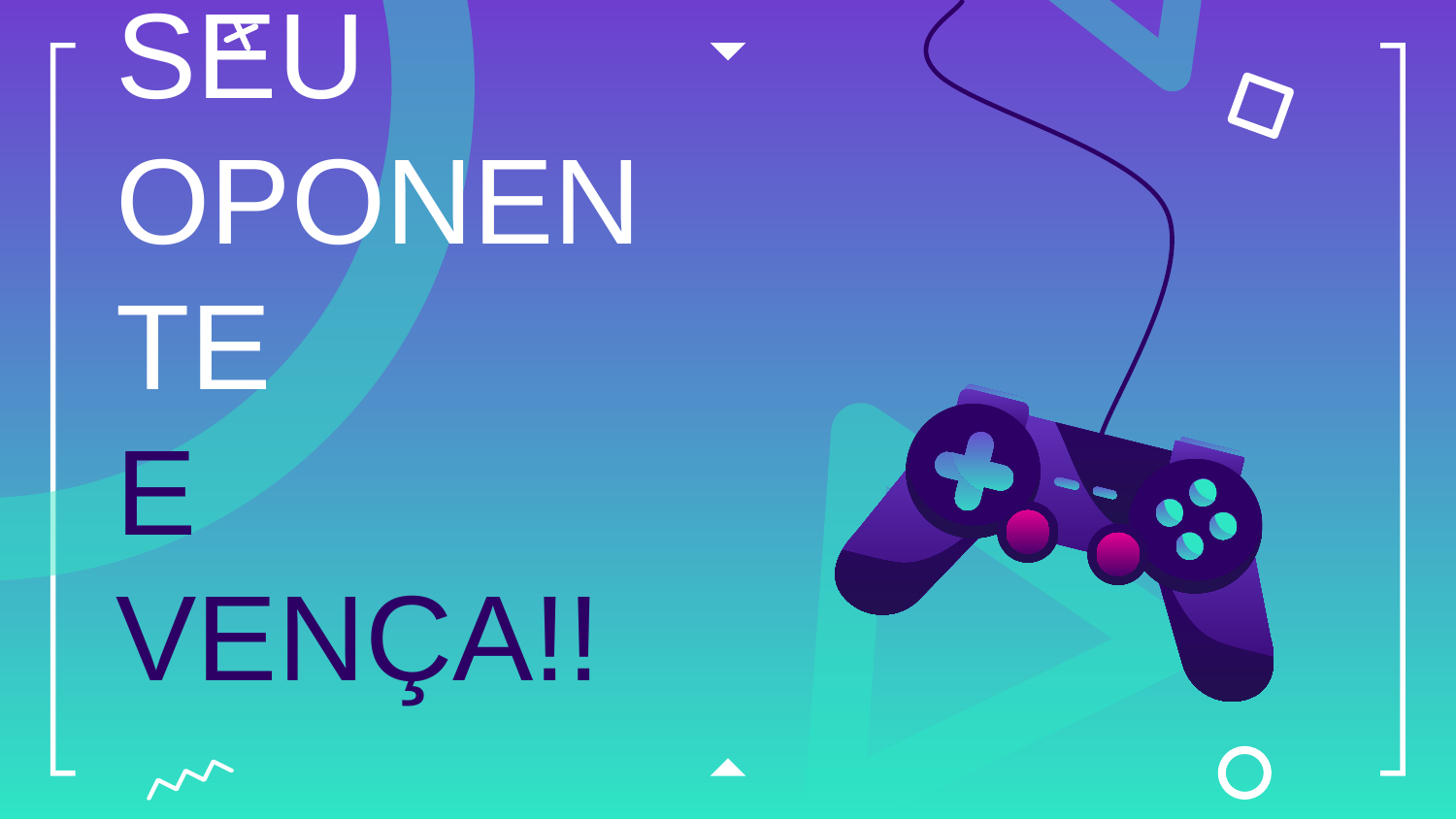

# ZERE A VIDA DO SEU OPONENTE E VENÇA!!